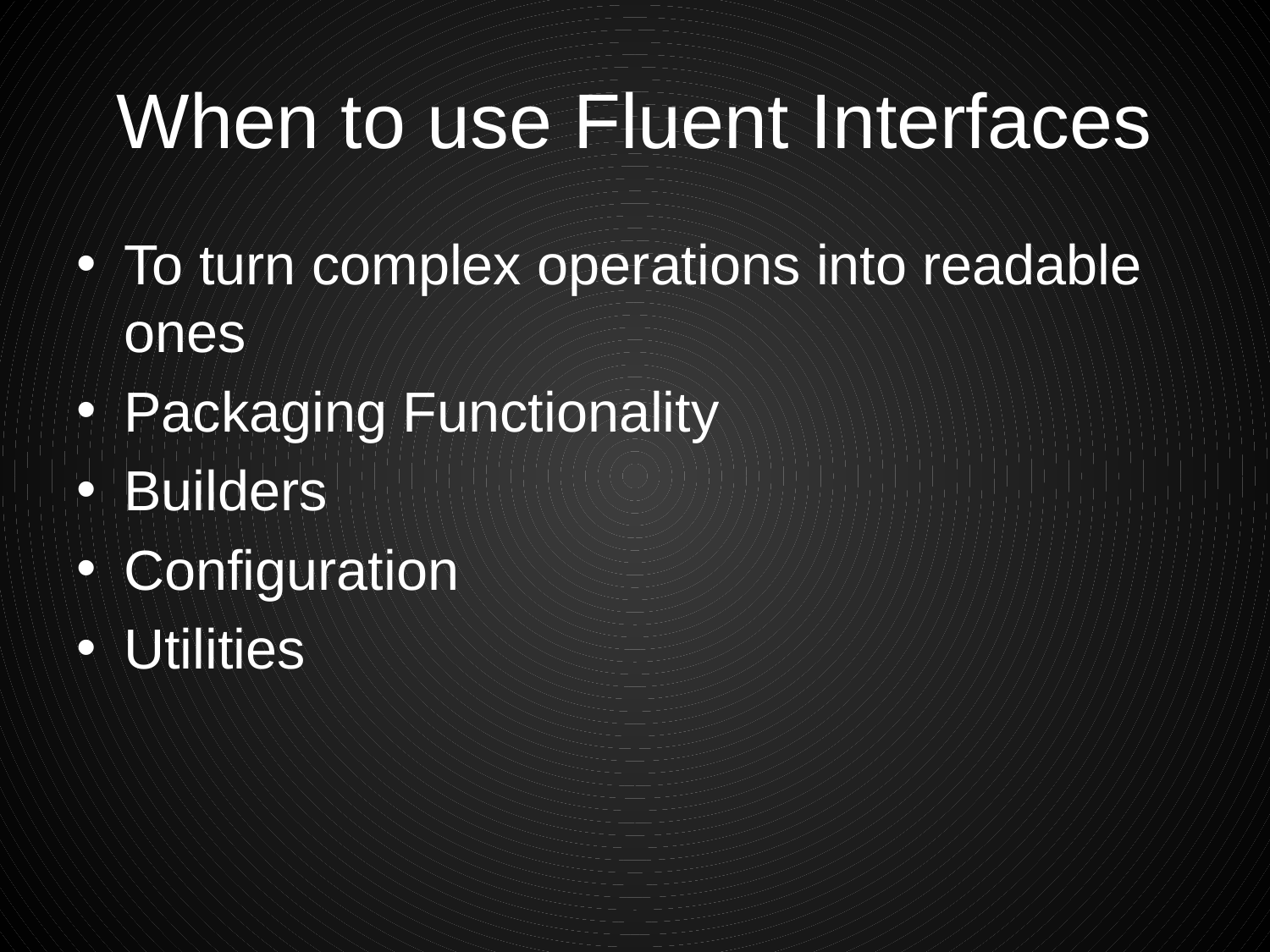

# When to use Fluent Interfaces
To turn complex operations into readable ones
Packaging Functionality
Builders
Configuration
Utilities